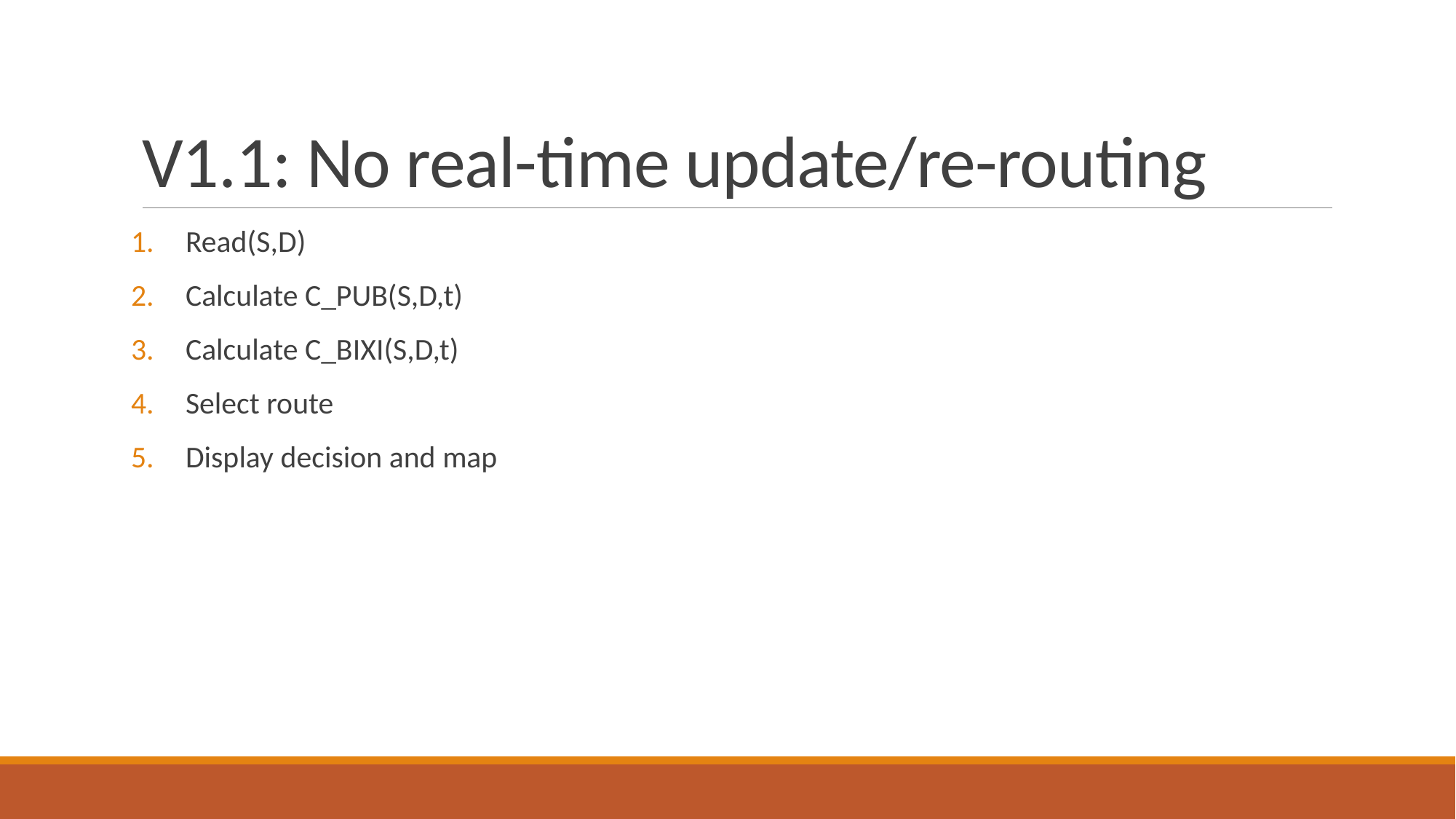

# V1.1: No real-time update/re-routing
Read(S,D)
Calculate C_PUB(S,D,t)
Calculate C_BIXI(S,D,t)
Select route
Display decision and map